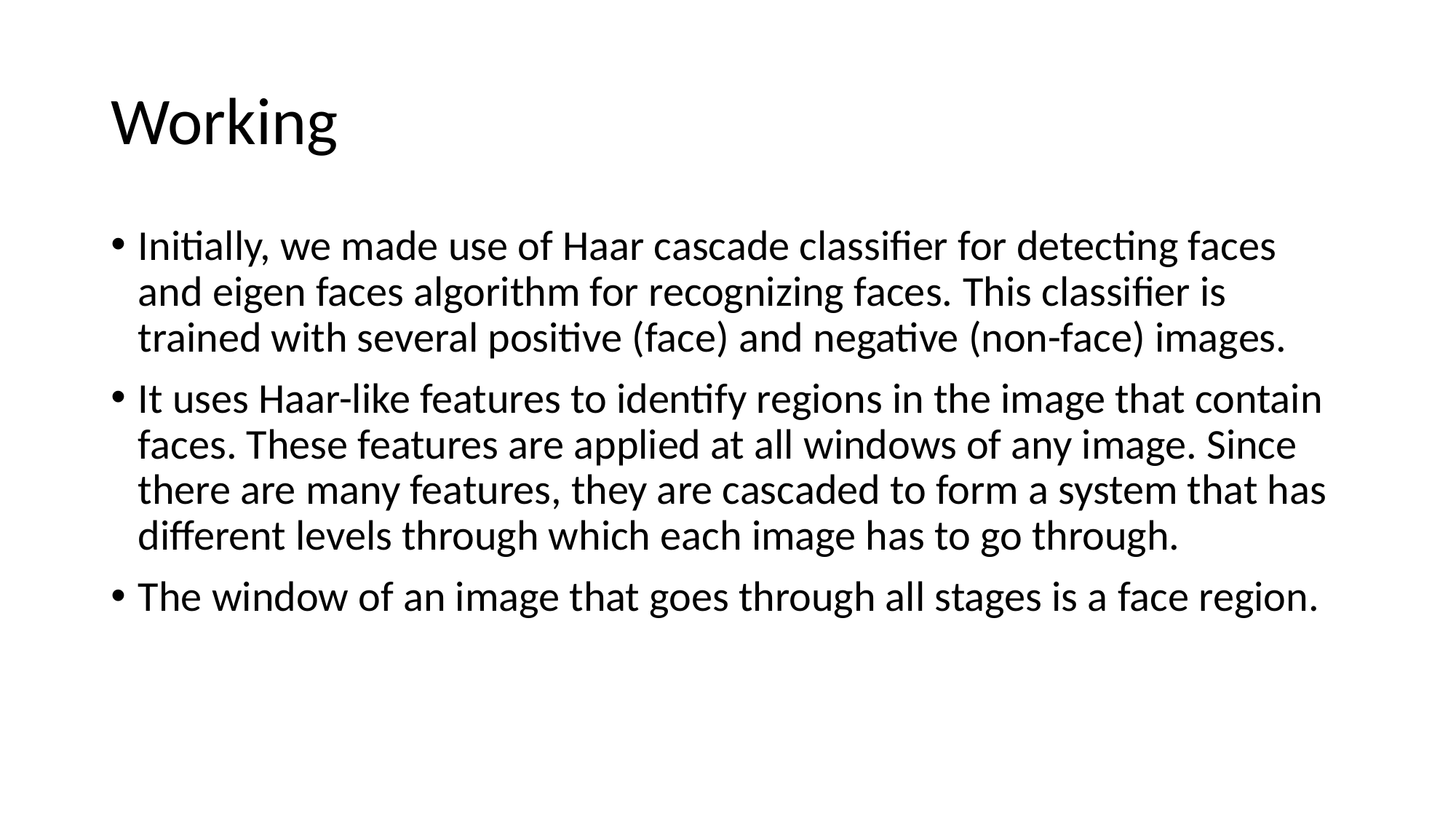

# Working
Initially, we made use of Haar cascade classifier for detecting faces and eigen faces algorithm for recognizing faces. This classifier is trained with several positive (face) and negative (non-face) images.
It uses Haar-like features to identify regions in the image that contain faces. These features are applied at all windows of any image. Since there are many features, they are cascaded to form a system that has different levels through which each image has to go through.
The window of an image that goes through all stages is a face region.